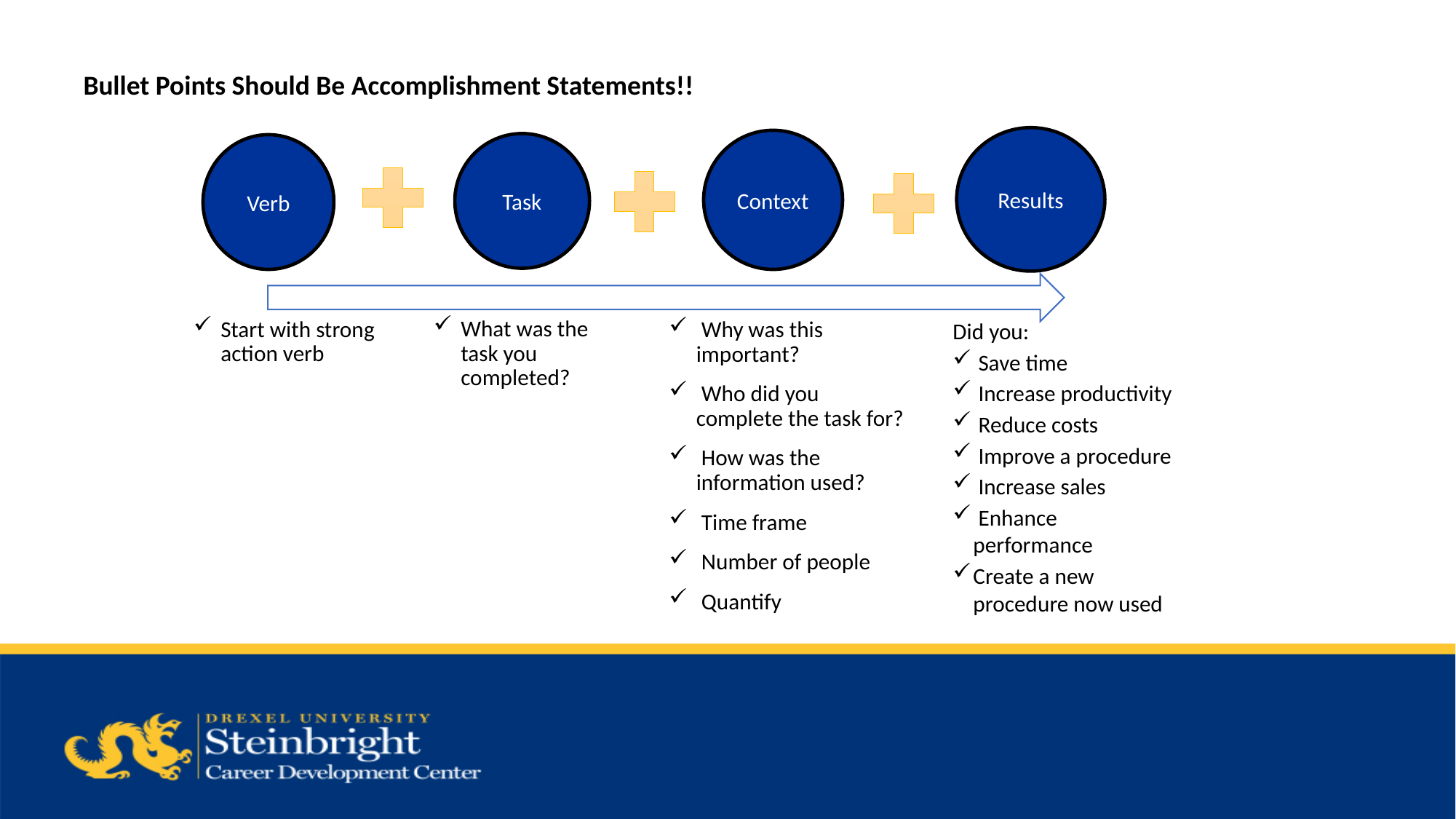

Bullet Points Should Be Accomplishment Statements!!
Results
Context
Task
Verb

 Why was this important?
 Who did you complete the task for?
 How was the information used?
 Time frame
 Number of people
 Quantify

What was the task you completed?

Start with strong action verb
Did you:
 Save time
 Increase productivity
 Reduce costs
 Improve a procedure
 Increase sales
 Enhance performance
Create a new procedure now used